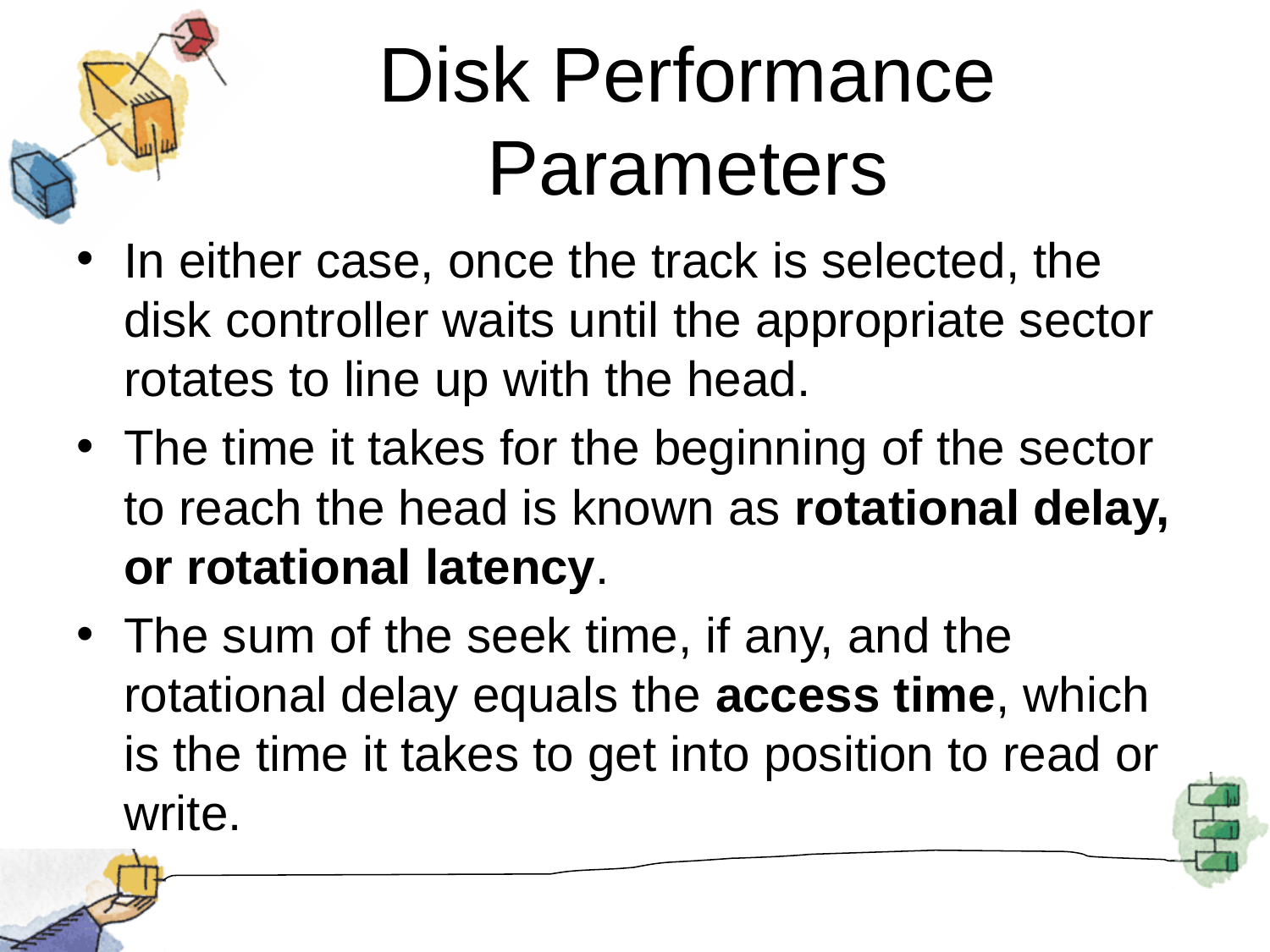

# Disk Performance Parameters
In either case, once the track is selected, the disk controller waits until the appropriate sector rotates to line up with the head.
The time it takes for the beginning of the sector to reach the head is known as rotational delay, or rotational latency.
The sum of the seek time, if any, and the rotational delay equals the access time, which is the time it takes to get into position to read or write.